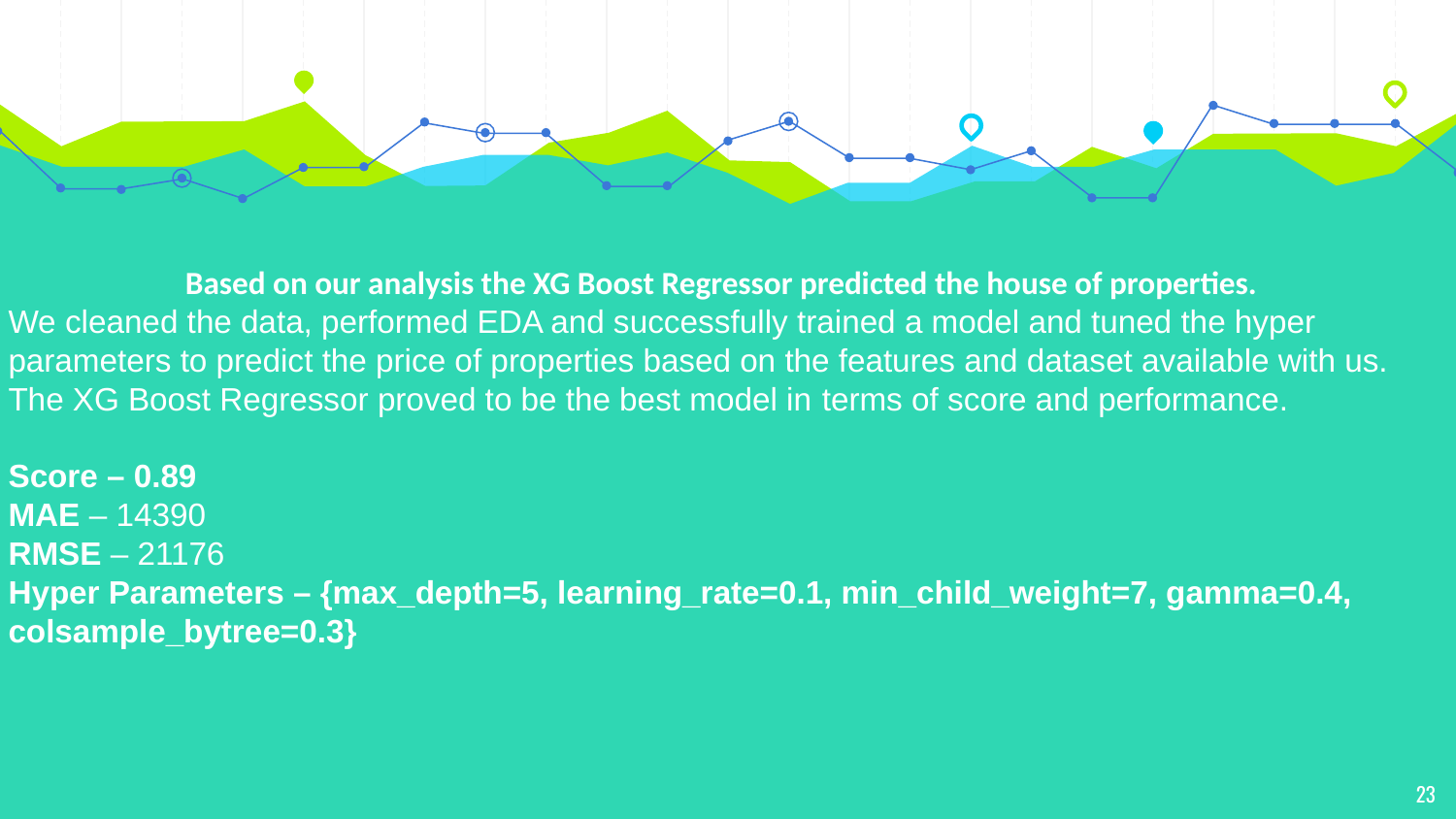

Based on our analysis the XG Boost Regressor predicted the house of properties.
We cleaned the data, performed EDA and successfully trained a model and tuned the hyper parameters to predict the price of properties based on the features and dataset available with us. The XG Boost Regressor proved to be the best model in terms of score and performance.

Score – 0.89
MAE – 14390
RMSE – 21176
Hyper Parameters – {max_depth=5, learning_rate=0.1, min_child_weight=7, gamma=0.4, colsample_bytree=0.3}
23